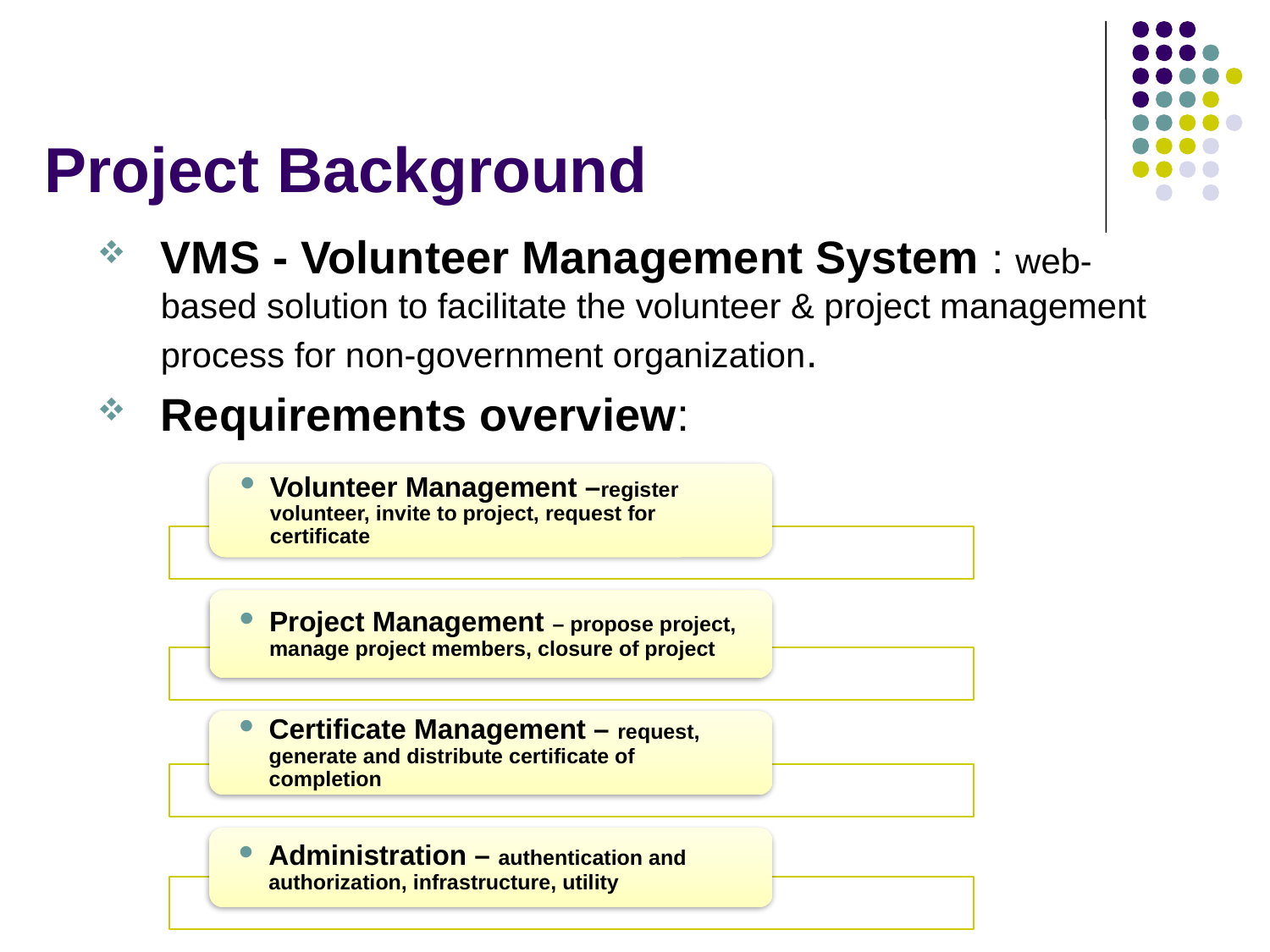

# Project Background
VMS - Volunteer Management System : web-based solution to facilitate the volunteer & project management process for non-government organization.
Requirements overview:
Volunteer Management –register volunteer, invite to project, request for certificate
Project Management – propose project, manage project members, closure of project
Certificate Management – request, generate and distribute certificate of completion
Administration – authentication and authorization, infrastructure, utility